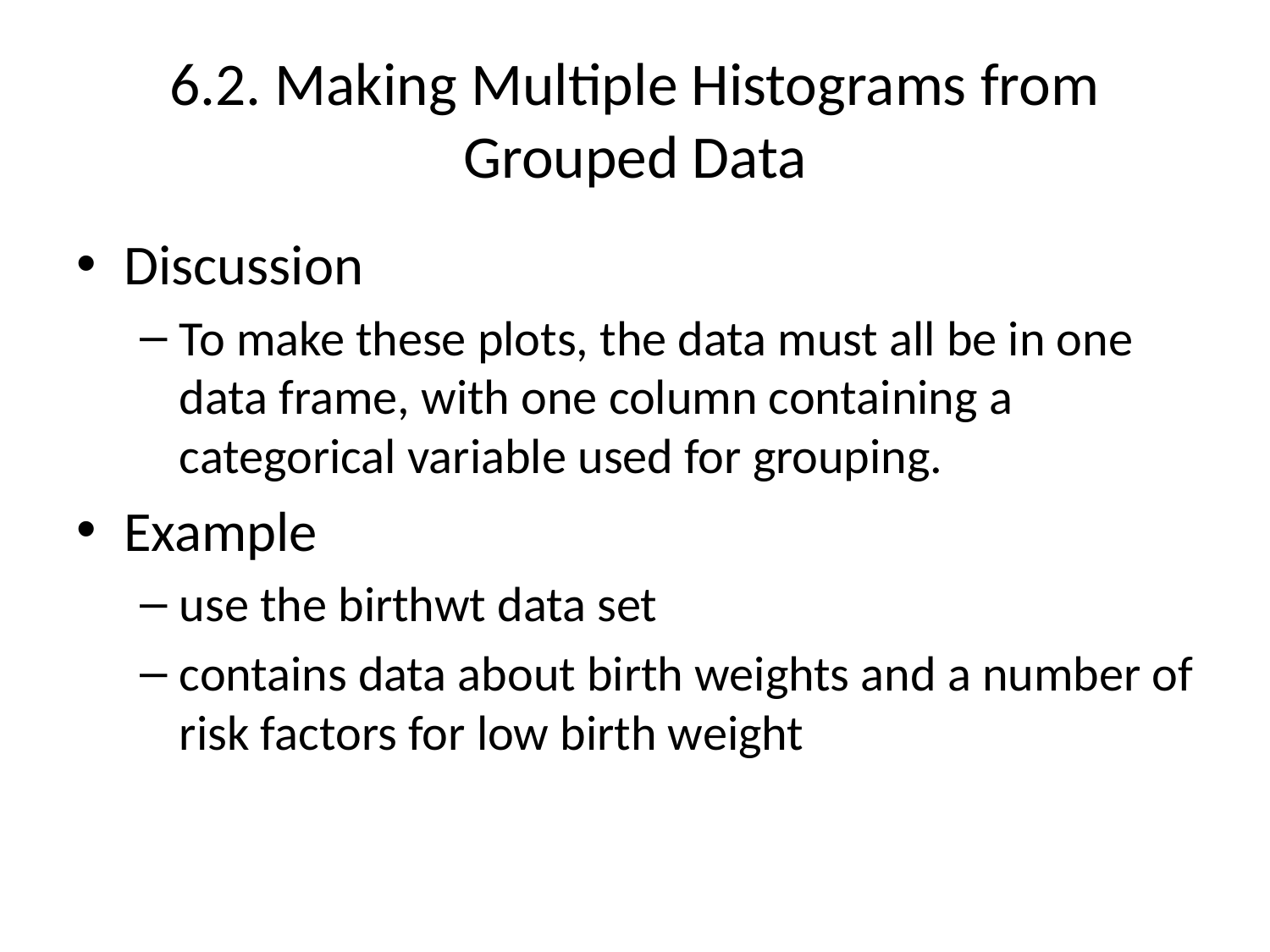

# 6.2. Making Multiple Histograms from Grouped Data
Discussion
To make these plots, the data must all be in one data frame, with one column containing a categorical variable used for grouping.
Example
use the birthwt data set
contains data about birth weights and a number of risk factors for low birth weight